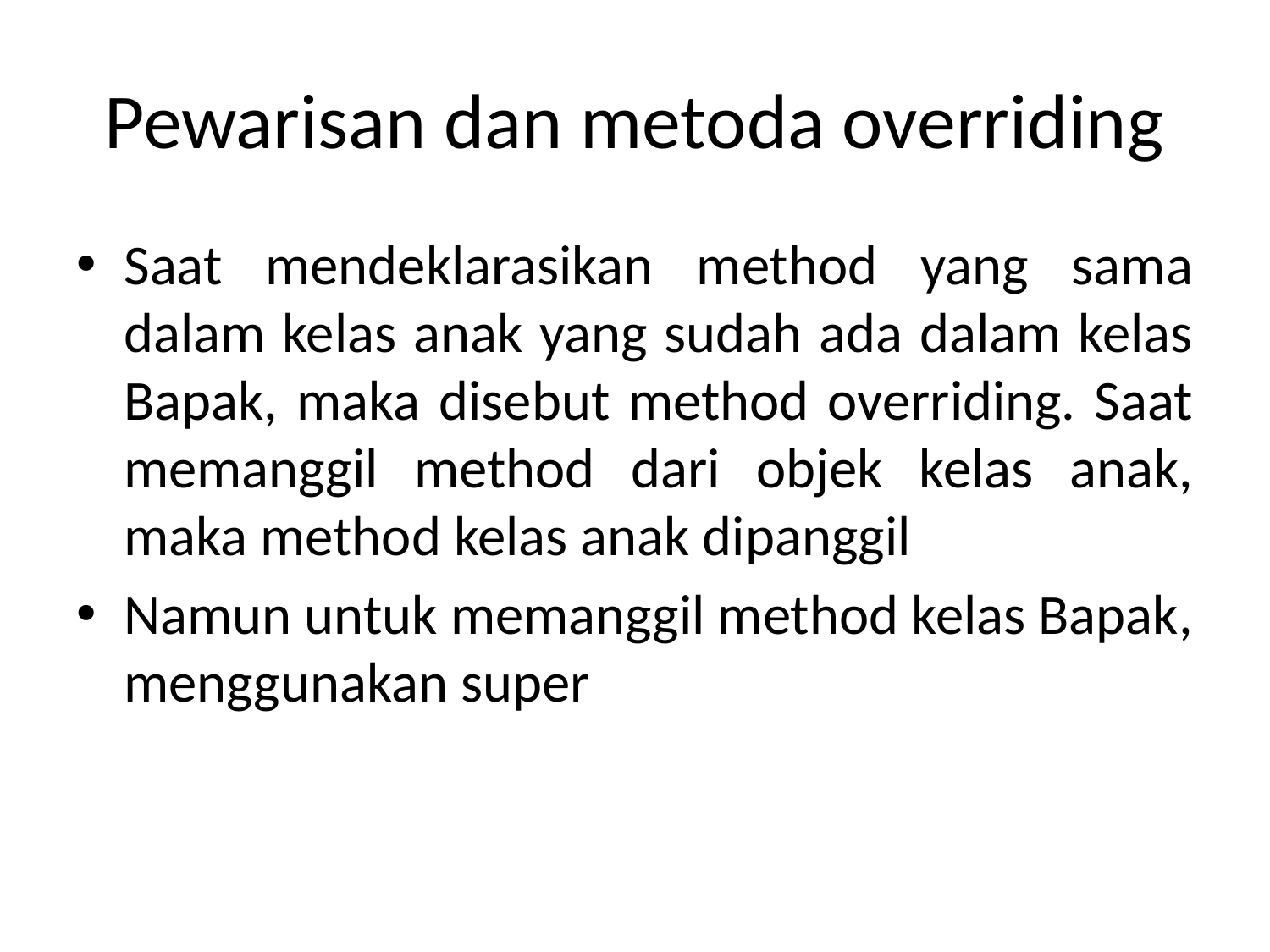

# Pewarisan dan metoda overriding
Saat mendeklarasikan method yang sama dalam kelas anak yang sudah ada dalam kelas Bapak, maka disebut method overriding. Saat memanggil method dari objek kelas anak, maka method kelas anak dipanggil
Namun untuk memanggil method kelas Bapak, menggunakan super